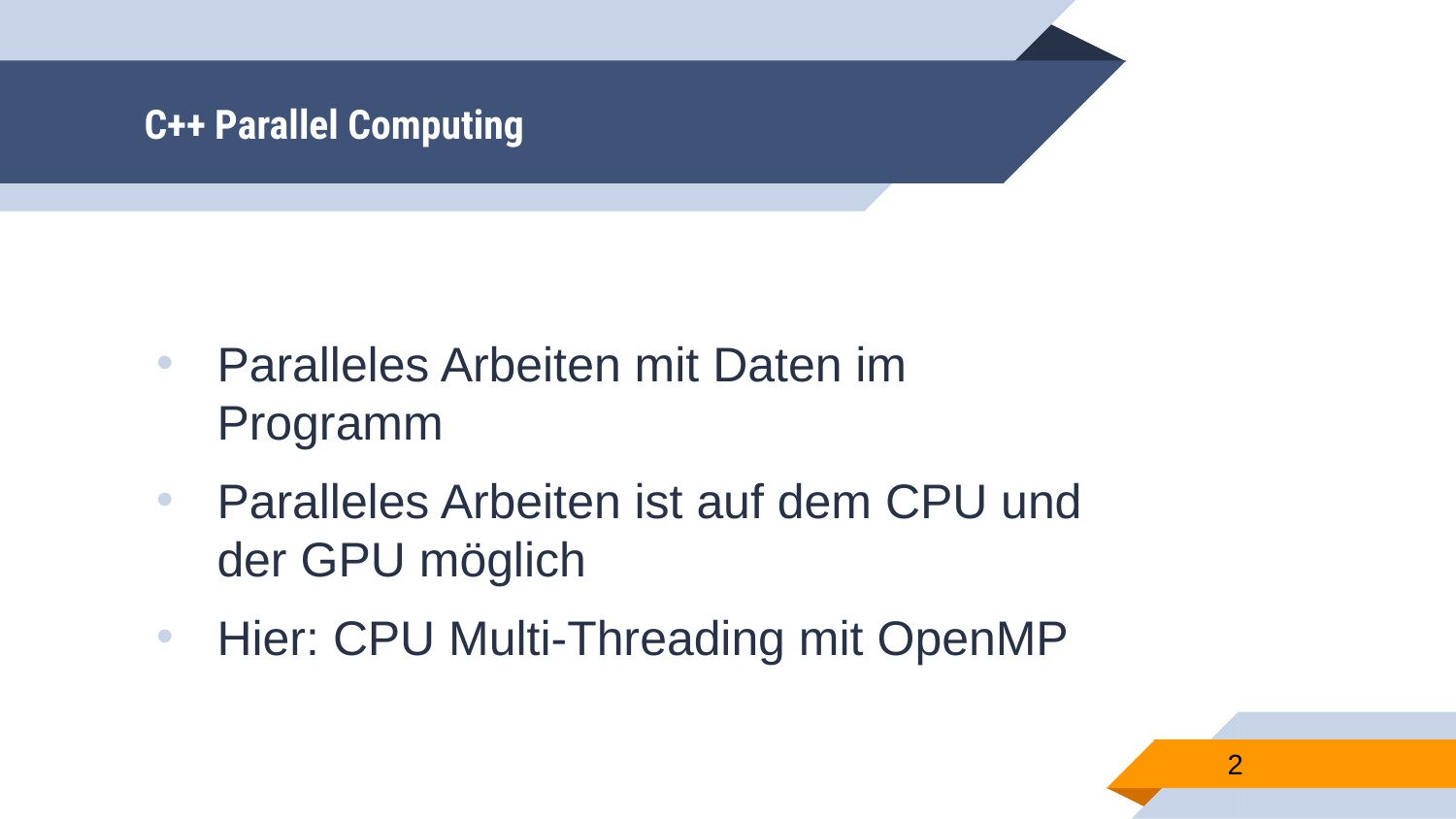

# C++ Parallel Computing
Paralleles Arbeiten mit Daten im Programm
Paralleles Arbeiten ist auf dem CPU und der GPU möglich
Hier: CPU Multi-Threading mit OpenMP
2